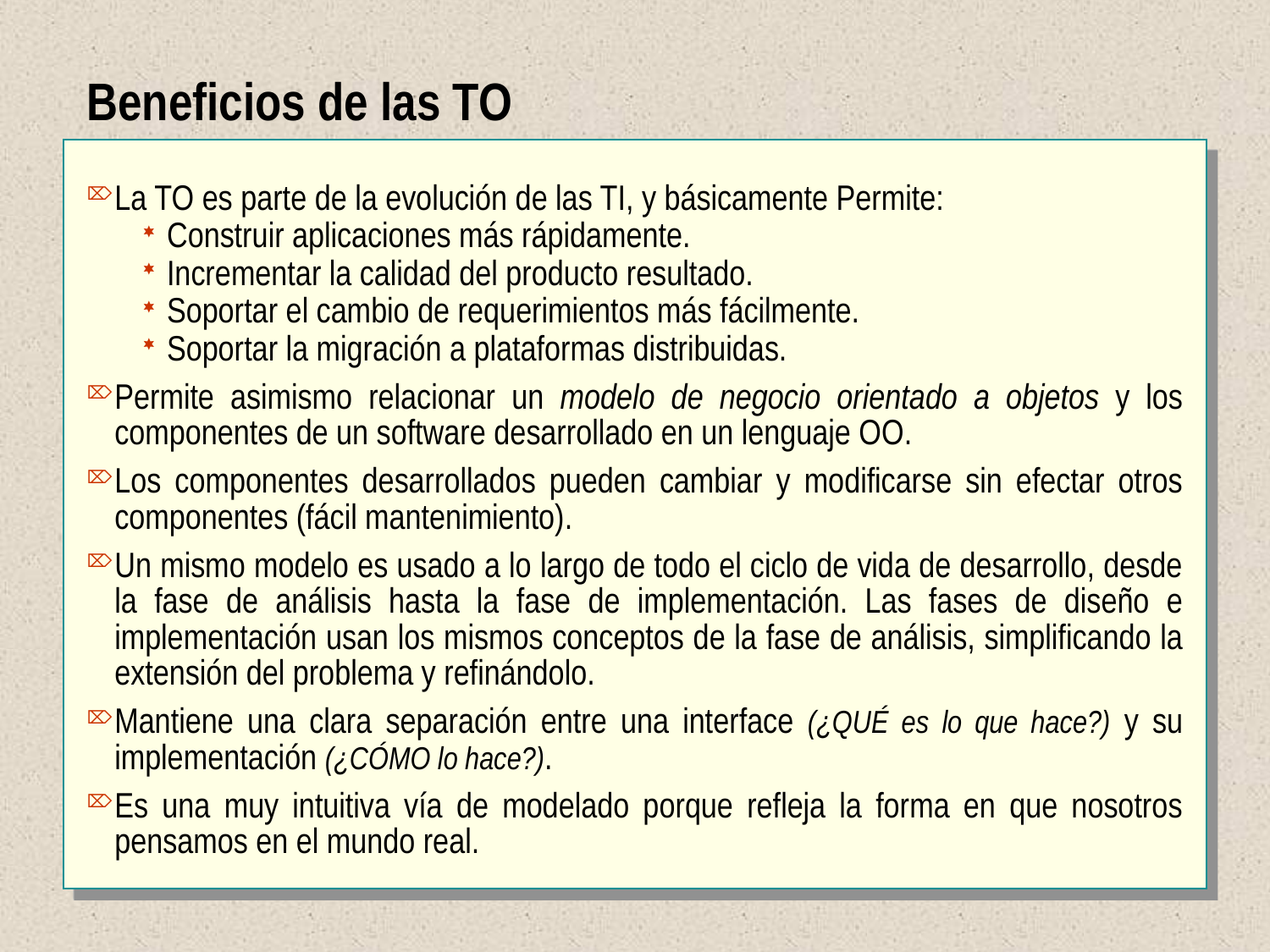

# Beneficios de las TO
La TO es parte de la evolución de las TI, y básicamente Permite:
Construir aplicaciones más rápidamente.
Incrementar la calidad del producto resultado.
Soportar el cambio de requerimientos más fácilmente.
Soportar la migración a plataformas distribuidas.
Permite asimismo relacionar un modelo de negocio orientado a objetos y los componentes de un software desarrollado en un lenguaje OO.
Los componentes desarrollados pueden cambiar y modificarse sin efectar otros componentes (fácil mantenimiento).
Un mismo modelo es usado a lo largo de todo el ciclo de vida de desarrollo, desde la fase de análisis hasta la fase de implementación. Las fases de diseño e implementación usan los mismos conceptos de la fase de análisis, simplificando la extensión del problema y refinándolo.
Mantiene una clara separación entre una interface (¿QUÉ es lo que hace?) y su implementación (¿CÓMO lo hace?).
Es una muy intuitiva vía de modelado porque refleja la forma en que nosotros pensamos en el mundo real.